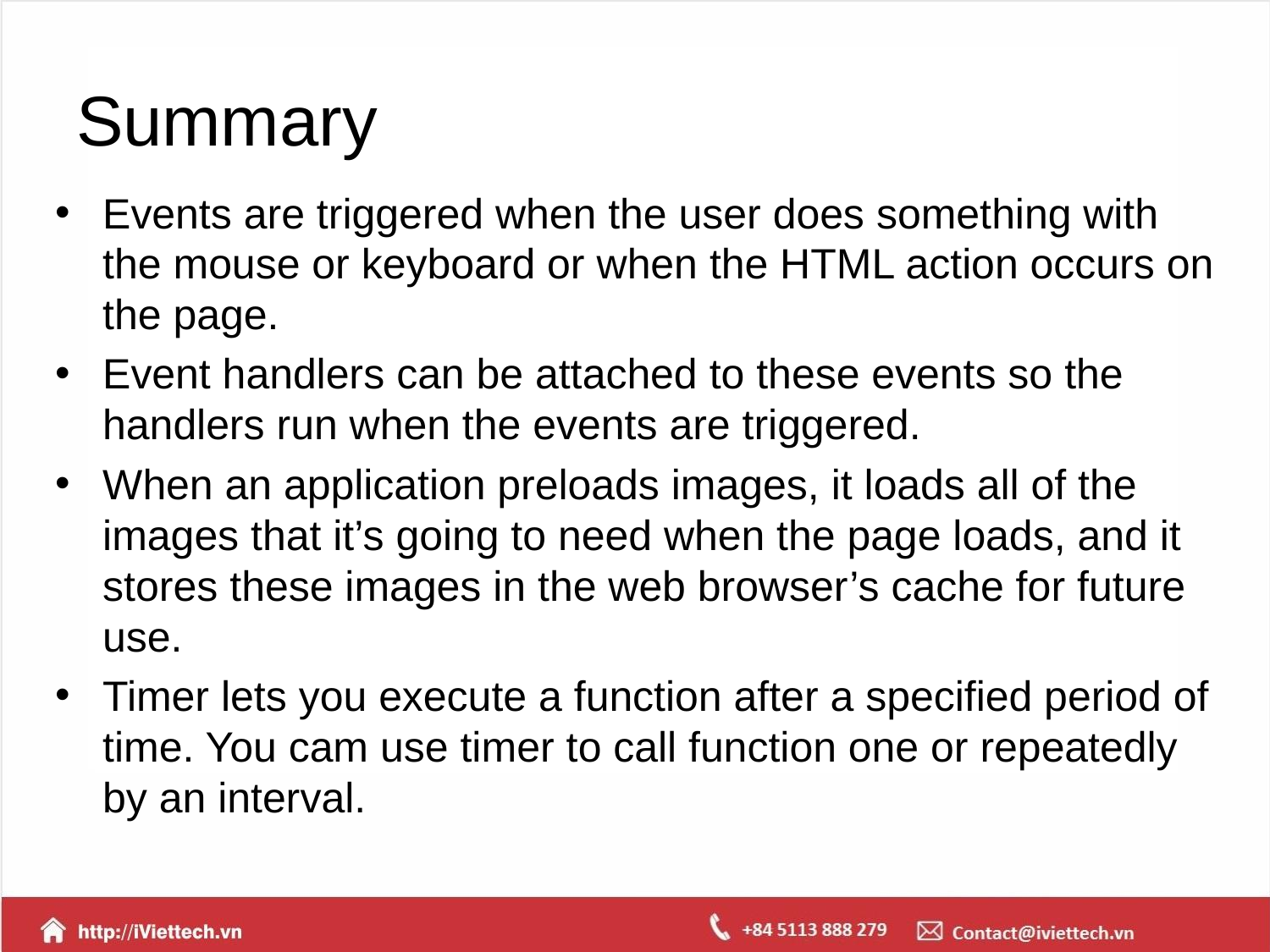

# Summary
Events are triggered when the user does something with the mouse or keyboard or when the HTML action occurs on the page.
Event handlers can be attached to these events so the handlers run when the events are triggered.
When an application preloads images, it loads all of the images that it’s going to need when the page loads, and it stores these images in the web browser’s cache for future use.
Timer lets you execute a function after a specified period of time. You cam use timer to call function one or repeatedly by an interval.